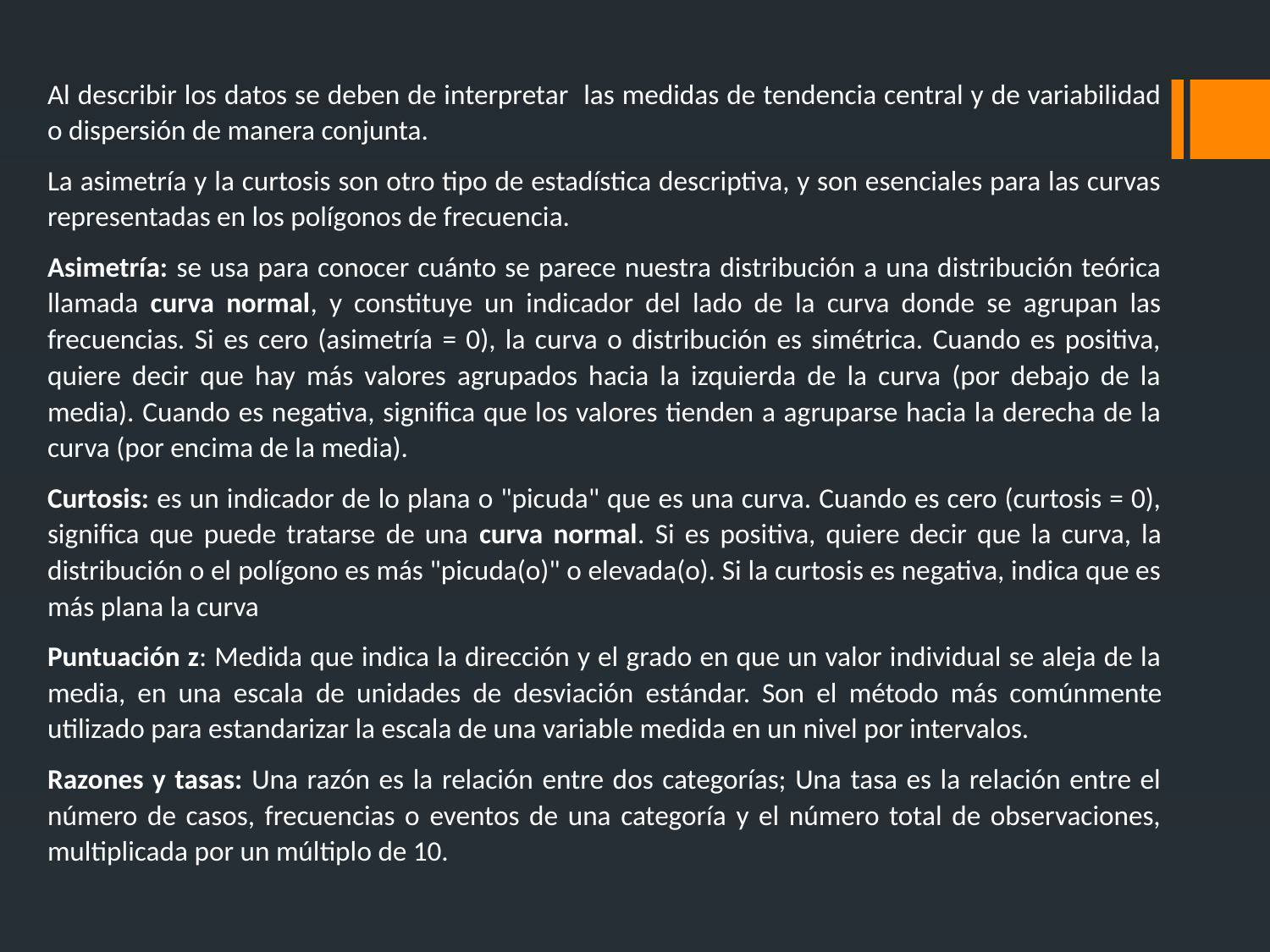

Al describir los datos se deben de interpretar  las medidas de tendencia central y de variabilidad o dispersión de manera conjunta.
La asimetría y la curtosis son otro tipo de estadística descriptiva, y son esenciales para las curvas representadas en los polígonos de frecuencia.
Asimetría: se usa para conocer cuánto se parece nuestra distribución a una distribución teórica llamada curva normal, y constituye un indicador del lado de la curva donde se agrupan las frecuencias. Si es cero (asimetría = 0), la curva o distribución es simétrica. Cuando es positiva, quiere decir que hay más valores agrupados hacia la izquierda de la curva (por debajo de la media). Cuando es negativa, significa que los valores tienden a agruparse hacia la derecha de la curva (por encima de la media).
Curtosis: es un indicador de lo plana o "picuda" que es una curva. Cuando es cero (curtosis = 0), significa que puede tratarse de una curva normal. Si es positiva, quiere decir que la curva, la distribución o el polígono es más "picuda(o)" o elevada(o). Si la curtosis es negativa, indica que es más plana la curva
Puntuación z: Medida que indica la dirección y el grado en que un valor individual se aleja de la media, en una escala de unidades de desviación estándar. Son el método más comúnmente utilizado para estandarizar la escala de una variable medida en un nivel por intervalos.
Razones y tasas: Una razón es la relación entre dos categorías; Una tasa es la relación entre el número de casos, frecuencias o eventos de una categoría y el número total de observaciones, multiplicada por un múltiplo de 10.